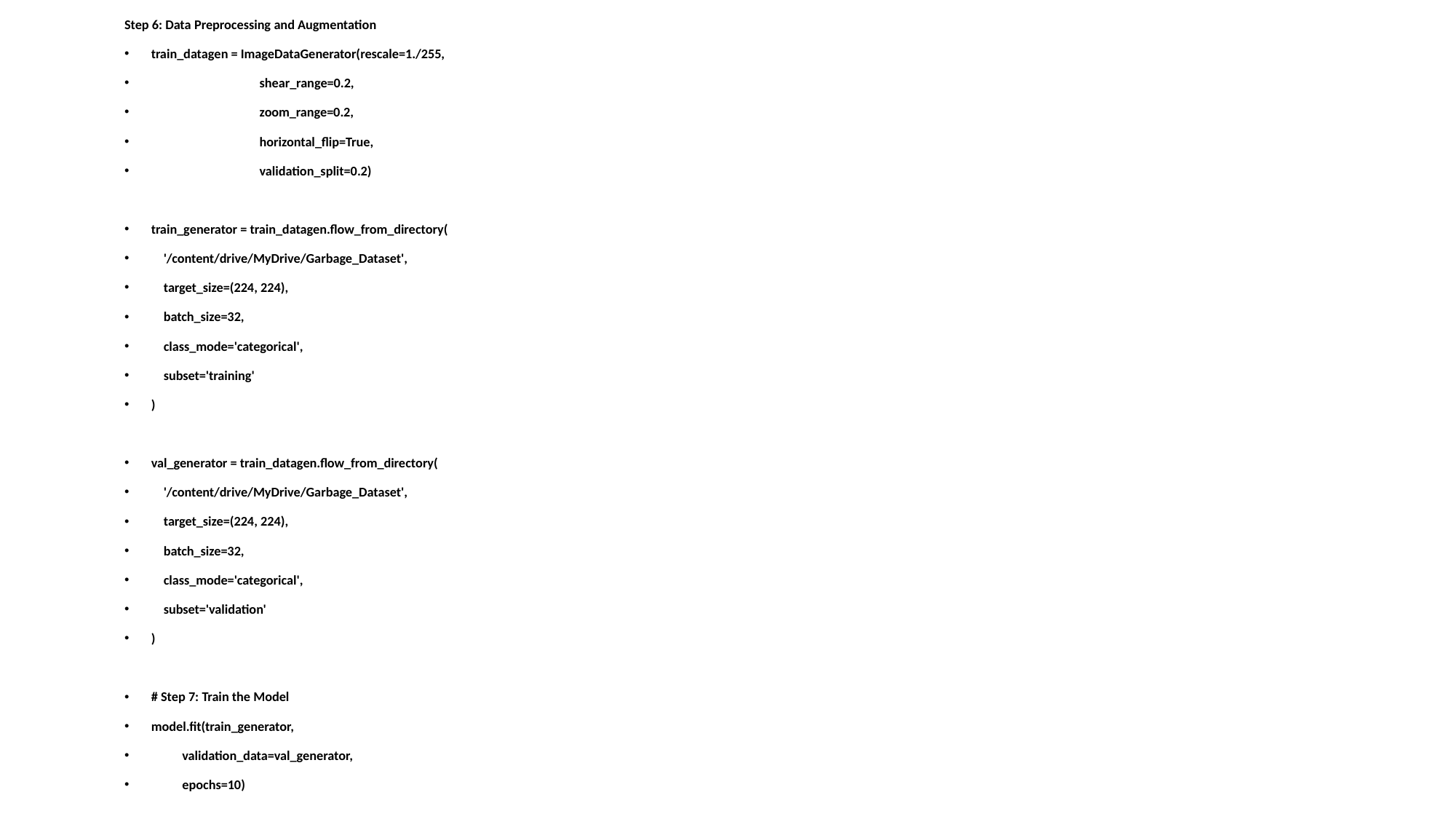

Step 6: Data Preprocessing and Augmentation
train_datagen = ImageDataGenerator(rescale=1./255,
                                   shear_range=0.2,
                                   zoom_range=0.2,
                                   horizontal_flip=True,
                                   validation_split=0.2)

train_generator = train_datagen.flow_from_directory(
    '/content/drive/MyDrive/Garbage_Dataset',
    target_size=(224, 224),
    batch_size=32,
    class_mode='categorical',
    subset='training'
)

val_generator = train_datagen.flow_from_directory(
    '/content/drive/MyDrive/Garbage_Dataset',
    target_size=(224, 224),
    batch_size=32,
    class_mode='categorical',
    subset='validation'
)

# Step 7: Train the Model
model.fit(train_generator,
          validation_data=val_generator,
          epochs=10)